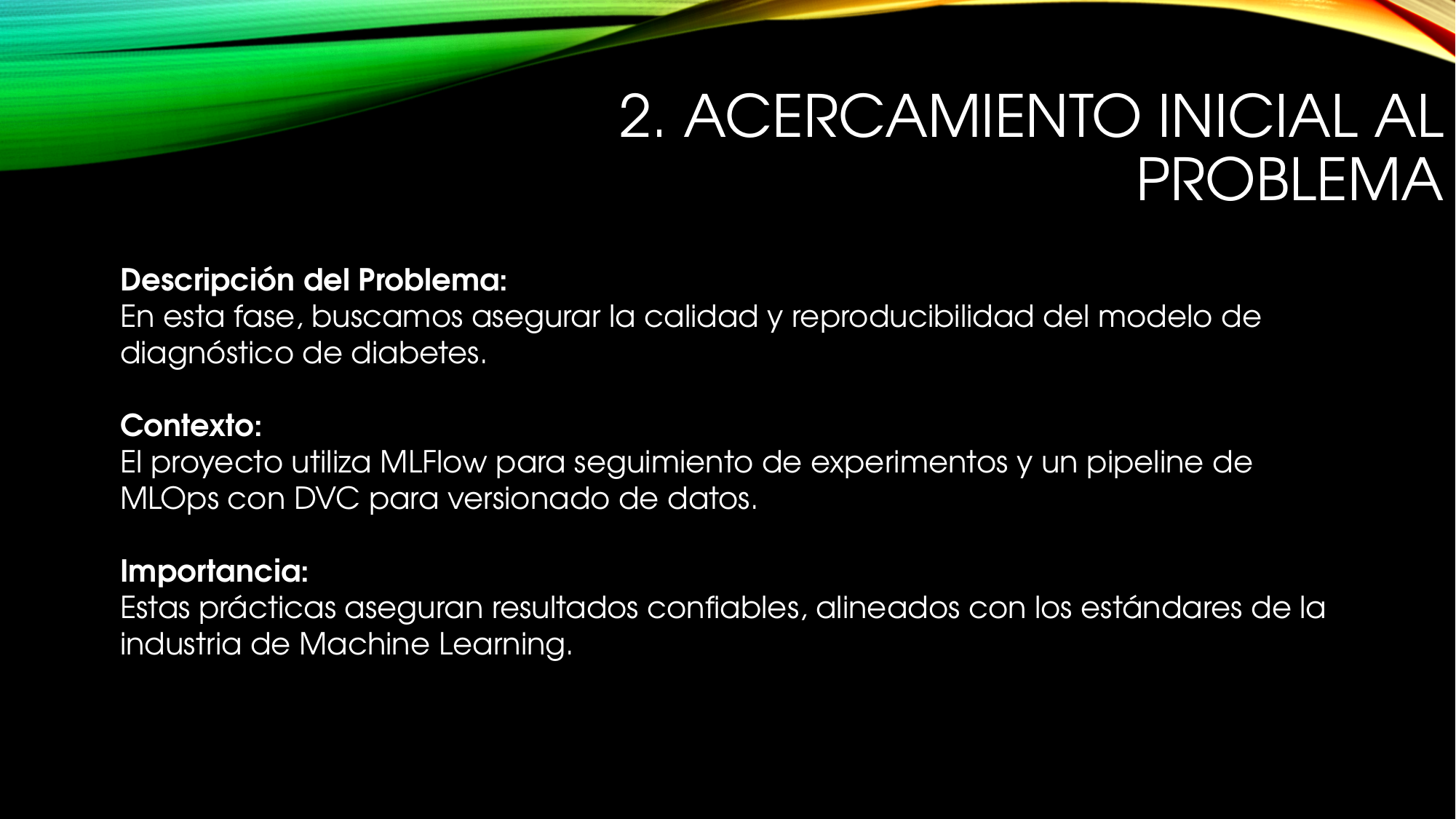

# 2. ACERCAMIENTO INICIAL AL PROBLEMA

Descripción del Problema:
En esta fase, buscamos asegurar la calidad y reproducibilidad del modelo de diagnóstico de diabetes.
Contexto:
El proyecto utiliza MLFlow para seguimiento de experimentos y un pipeline de MLOps con DVC para versionado de datos.
Importancia:
Estas prácticas aseguran resultados confiables, alineados con los estándares de la industria de Machine Learning.